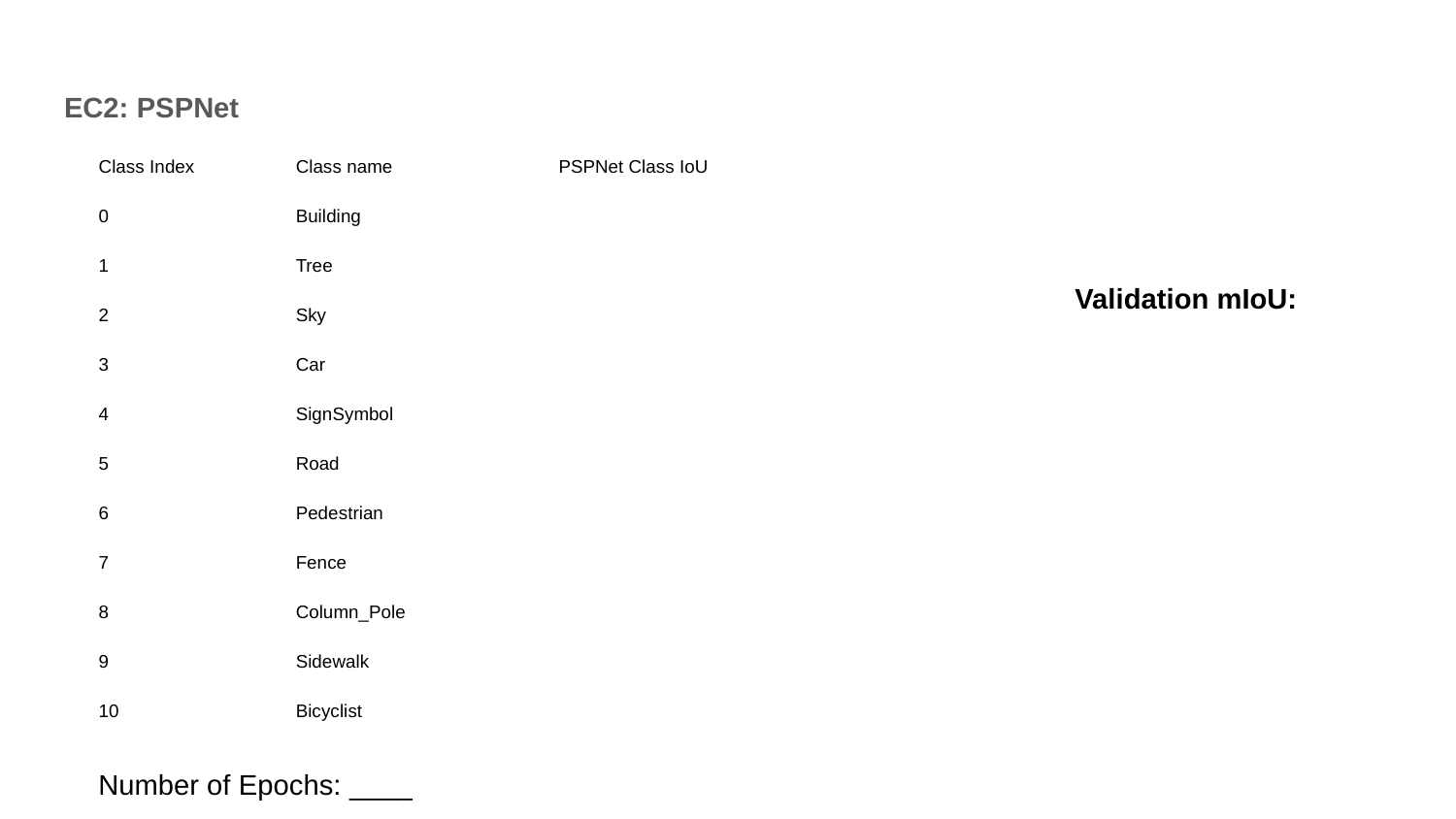

EC2: PSPNet

| Class Index | Class name | PSPNet Class IoU |
| --- | --- | --- |
| 0 | Building |  |
| 1 | Tree |  |
| 2 | Sky |  |
| 3 | Car |  |
| 4 | SignSymbol |  |
| 5 | Road |  |
| 6 | Pedestrian |  |
| 7 | Fence |  |
| 8 | Column\_Pole |  |
| 9 | Sidewalk |  |
| 10 | Bicyclist |  |

Validation mIoU:
Number of Epochs: ____